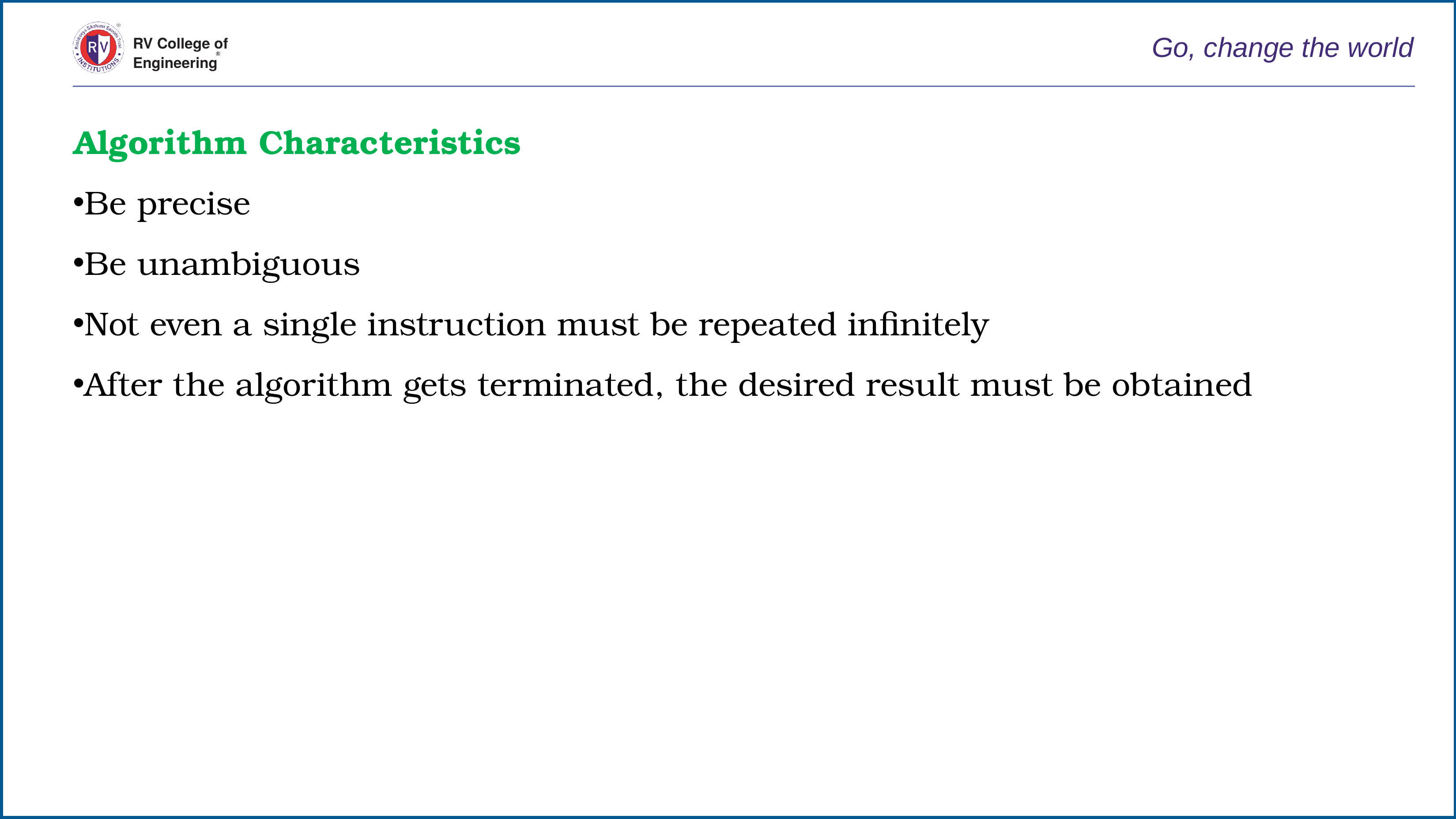

# Go, change the world
RV College of
Engineering

Algorithm Characteristics
Be precise
Be unambiguous
Not even a single instruction must be repeated infinitely
After the algorithm gets terminated, the desired result must be obtained